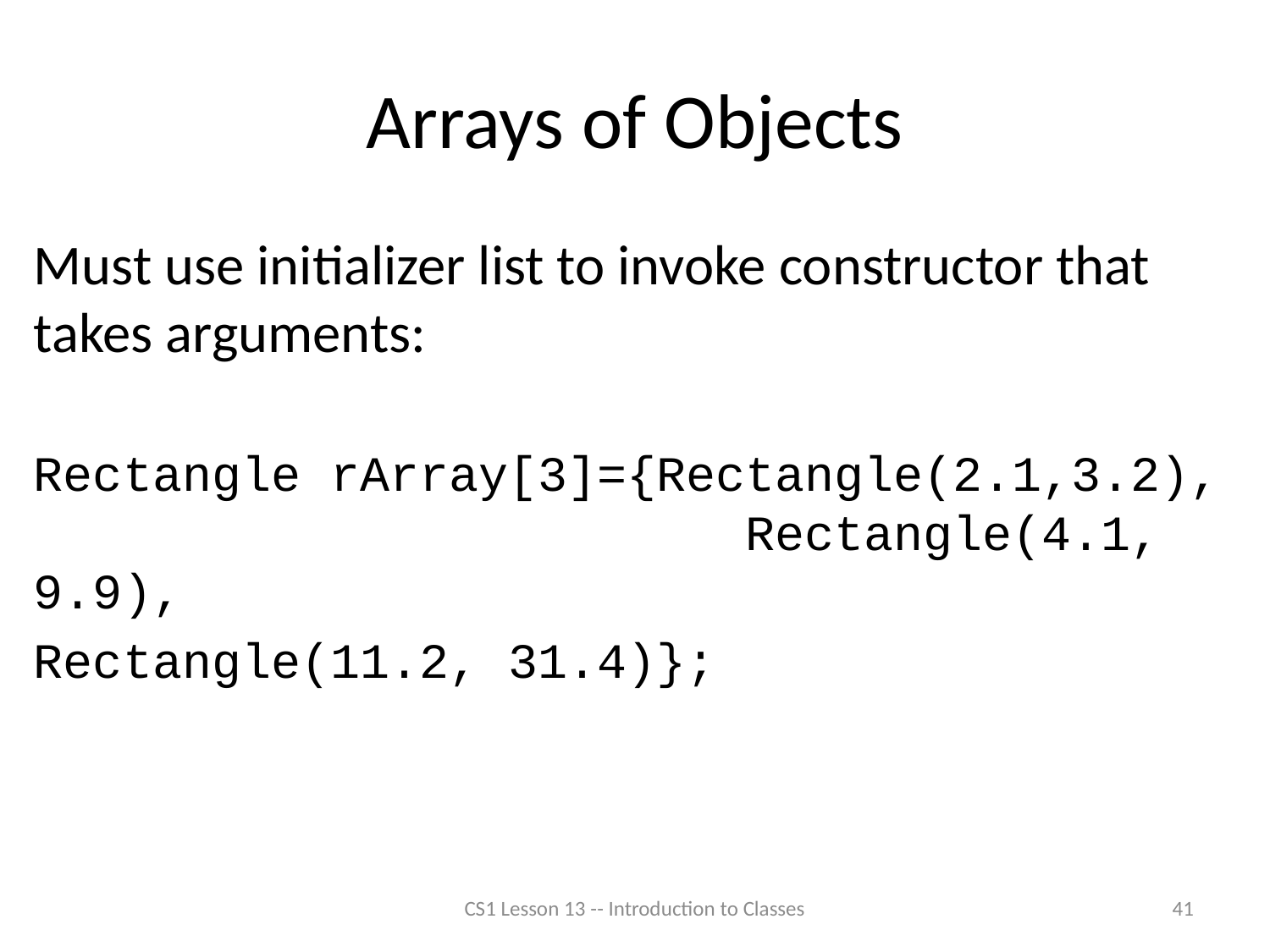

# Arrays of Objects
Must use initializer list to invoke constructor that takes arguments:
Rectangle rArray[3]={Rectangle(2.1,3.2),                         Rectangle(4.1, 9.9),
Rectangle(11.2, 31.4)};

CS1 Lesson 13 -- Introduction to Classes
41